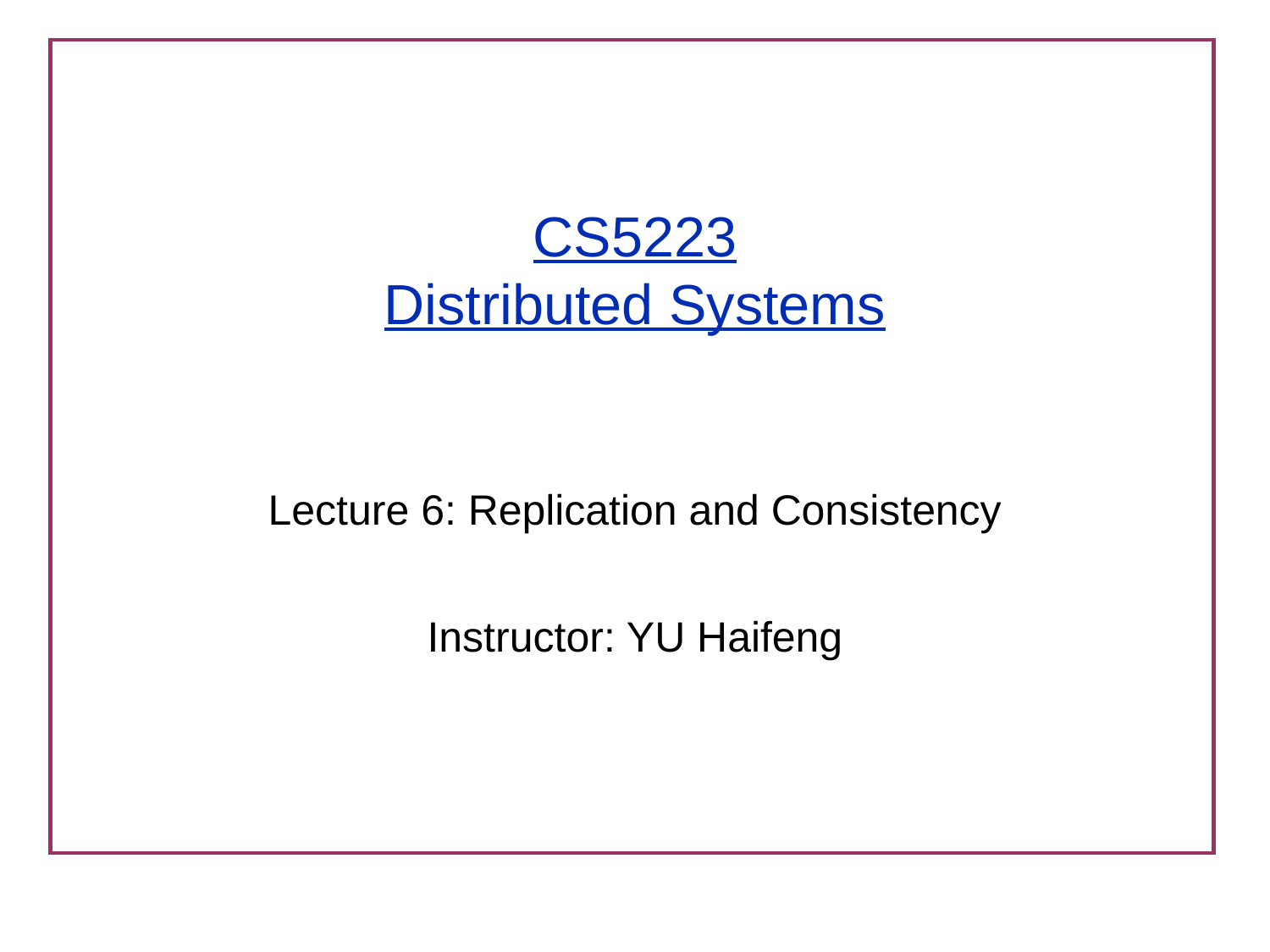

# CS5223 Distributed Systems
Lecture 6: Replication and Consistency

Instructor: YU Haifeng